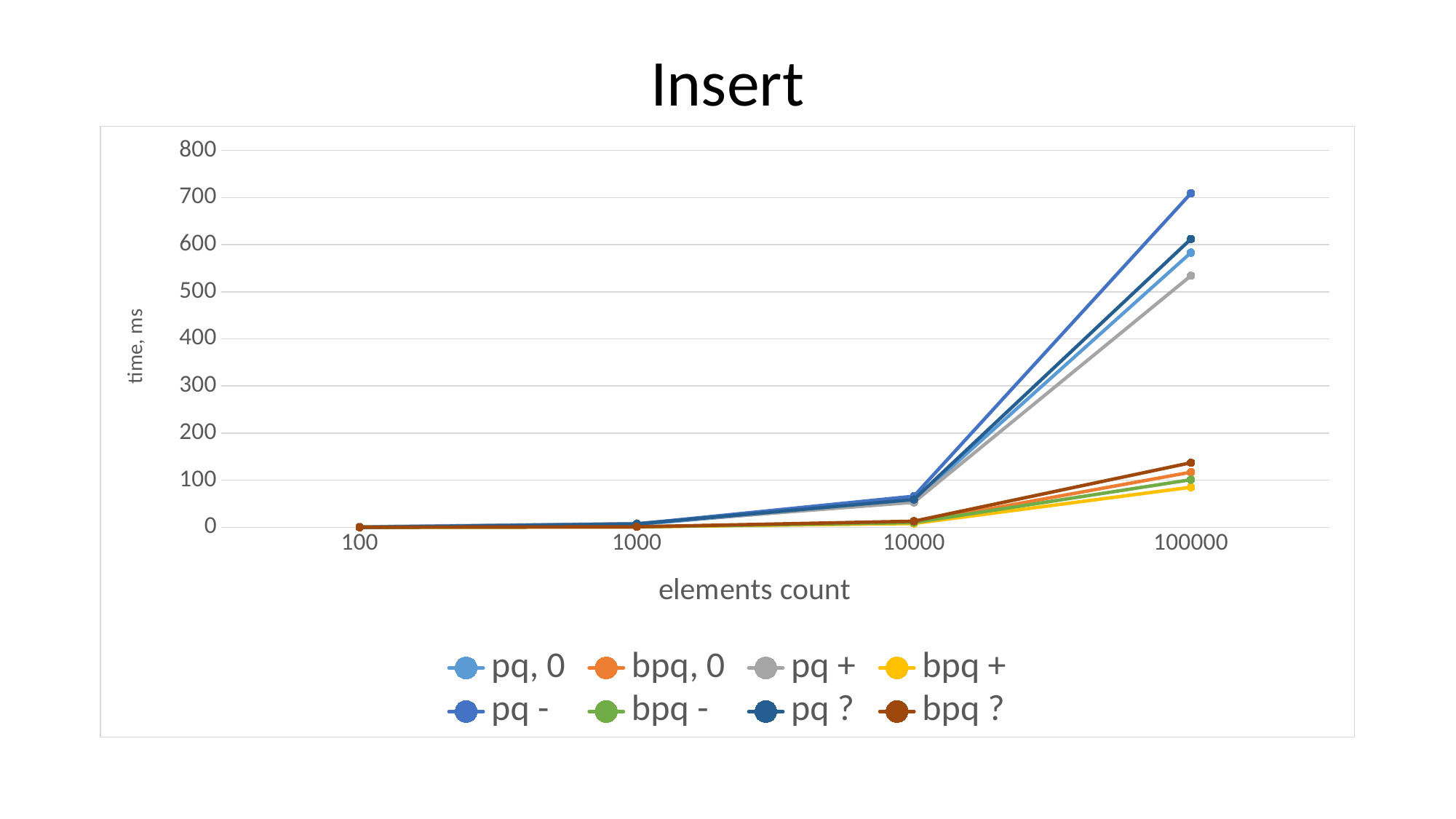

# Insert

### Chart

| Category | pq, 0 | bpq, 0 | pq + | bpq + | pq - | bpq - | pq ? | bpq ? |
|---|---|---|---|---|---|---|---|---|
| 100 | 1.0 | 0.0 | 1.0 | 0.0 | 0.0 | 0.0 | 0.0 | 0.0 |
| 1000 | 6.0 | 1.0 | 8.0 | 1.0 | 7.0 | 1.0 | 7.0 | 1.0 |
| 10000 | 56.0 | 10.0 | 53.0 | 8.0 | 66.0 | 10.0 | 59.0 | 13.0 |
| 100000 | 583.0 | 117.0 | 534.0 | 85.0 | 709.0 | 101.0 | 612.0 | 137.0 |